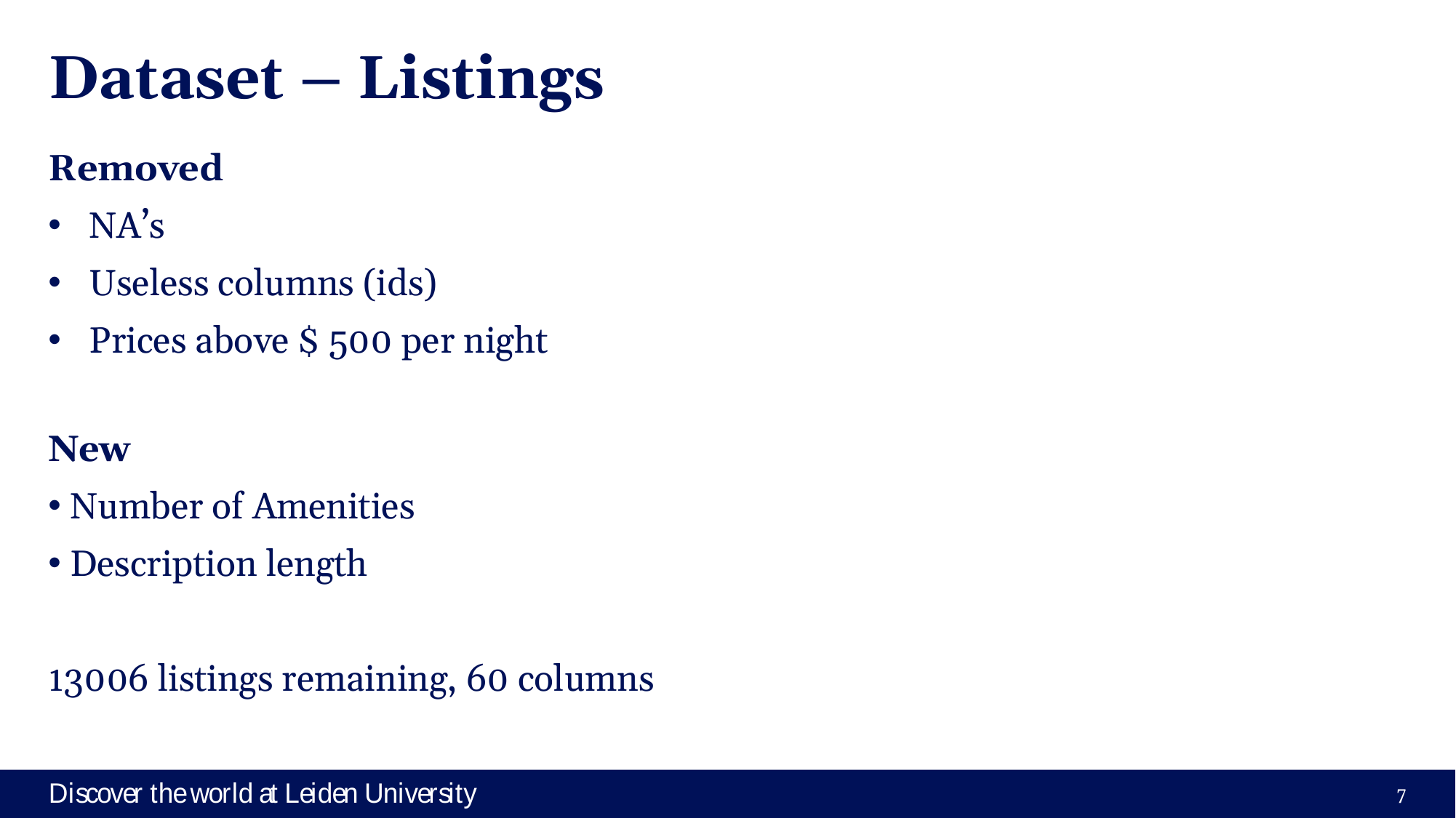

# Dataset – Listings
Removed
NA’s
Useless columns (ids)
Prices above $ 500 per night

New
Number of Amenities
Description length

13006 listings remaining, 60 columns

7